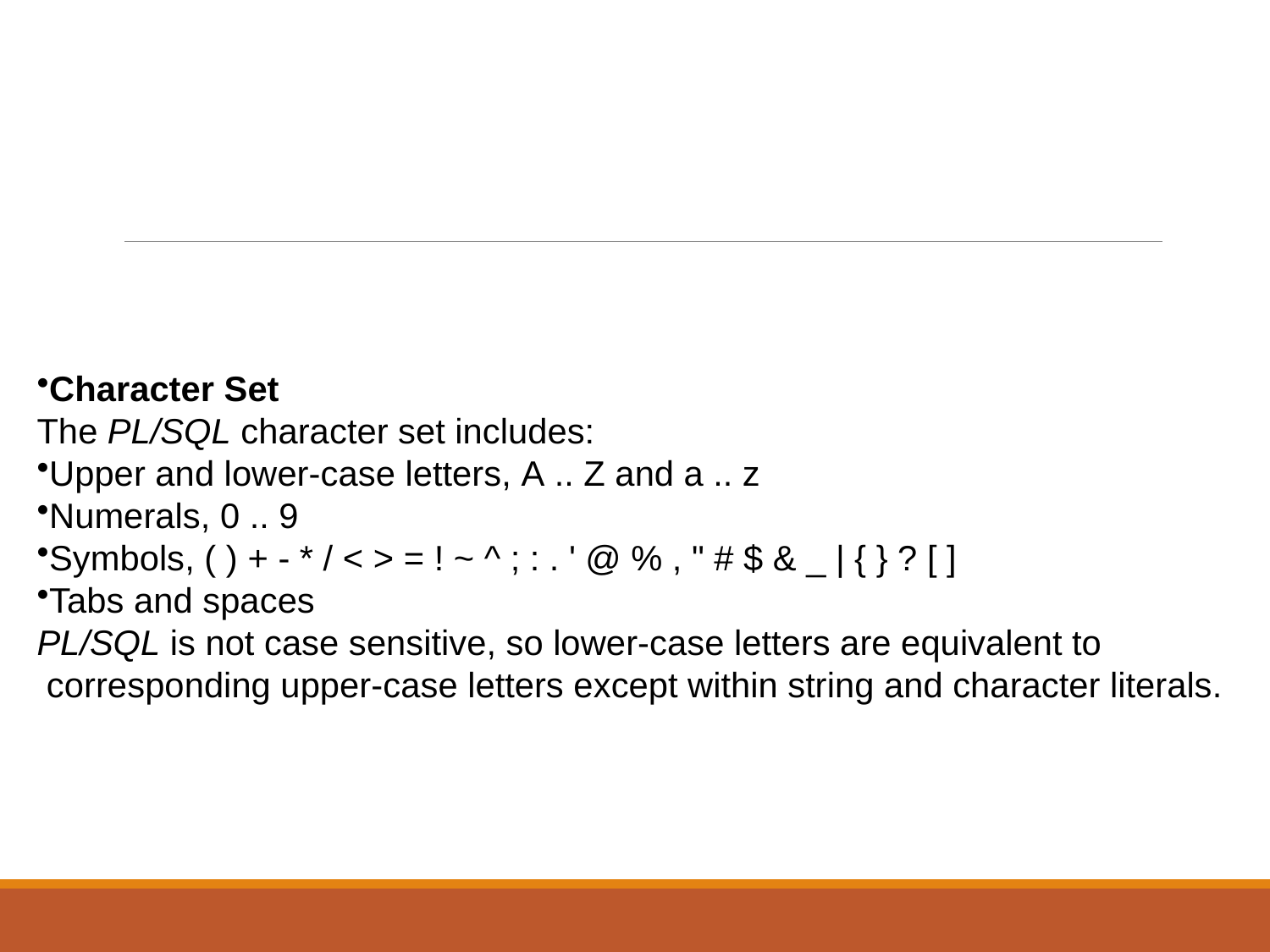

#
Character Set
The PL/SQL character set includes:
Upper and lower-case letters, A .. Z and a .. z
Numerals, 0 .. 9
Symbols, ( ) + - * / < > = ! ~ ^ ; : . ' @ % , " # $ & _ | { } ? [ ]
Tabs and spaces
PL/SQL is not case sensitive, so lower-case letters are equivalent to
 corresponding upper-case letters except within string and character literals.